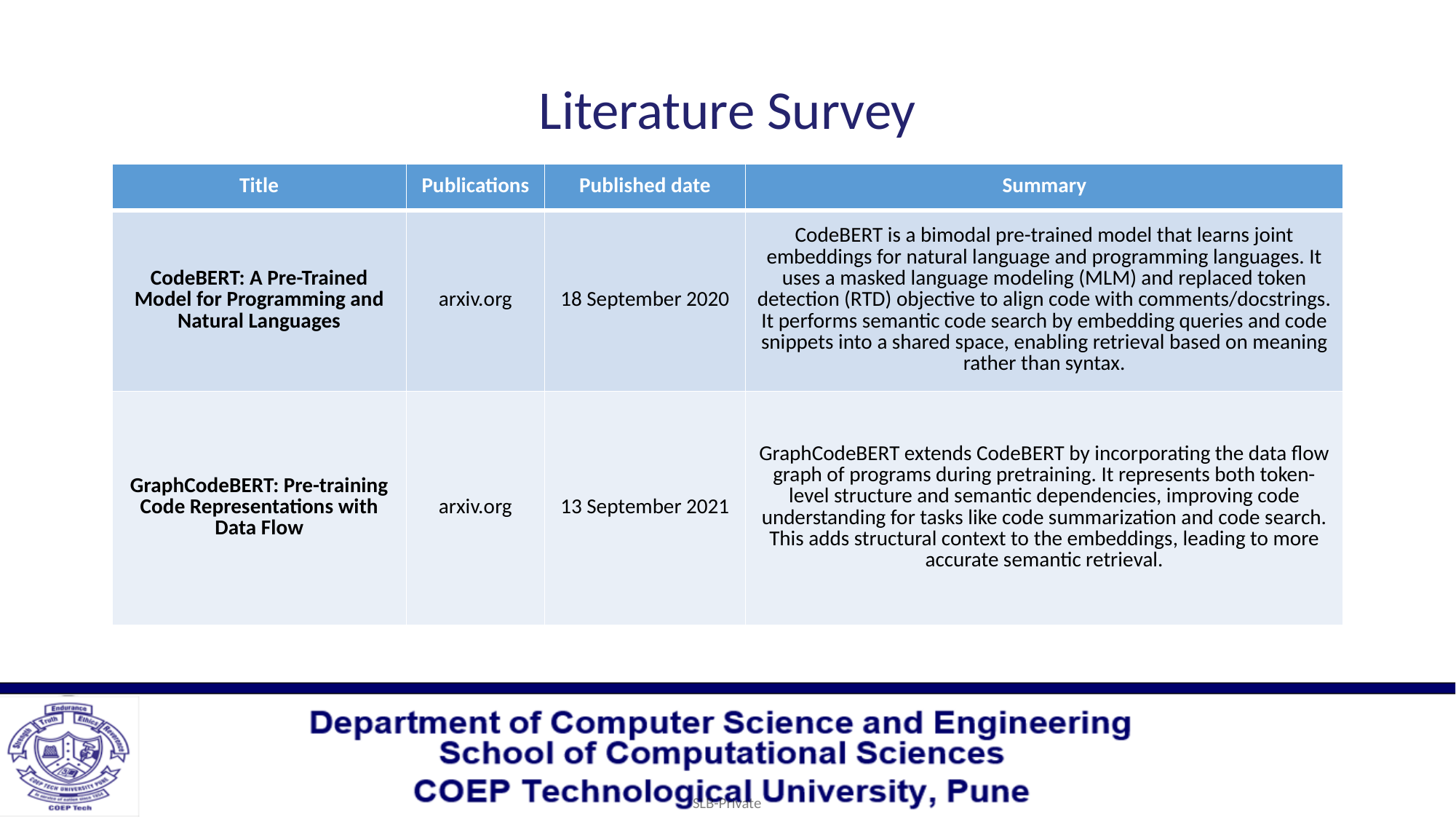

# Literature Survey
| Title | Publications | Published date | Summary |
| --- | --- | --- | --- |
| CodeBERT: A Pre-Trained Model for Programming and Natural Languages | arxiv.org | 18 September 2020 | CodeBERT is a bimodal pre-trained model that learns joint embeddings for natural language and programming languages. It uses a masked language modeling (MLM) and replaced token detection (RTD) objective to align code with comments/docstrings. It performs semantic code search by embedding queries and code snippets into a shared space, enabling retrieval based on meaning rather than syntax. |
| GraphCodeBERT: Pre-training Code Representations with Data Flow | arxiv.org | 13 September 2021 | GraphCodeBERT extends CodeBERT by incorporating the data flow graph of programs during pretraining. It represents both token-level structure and semantic dependencies, improving code understanding for tasks like code summarization and code search. This adds structural context to the embeddings, leading to more accurate semantic retrieval. |